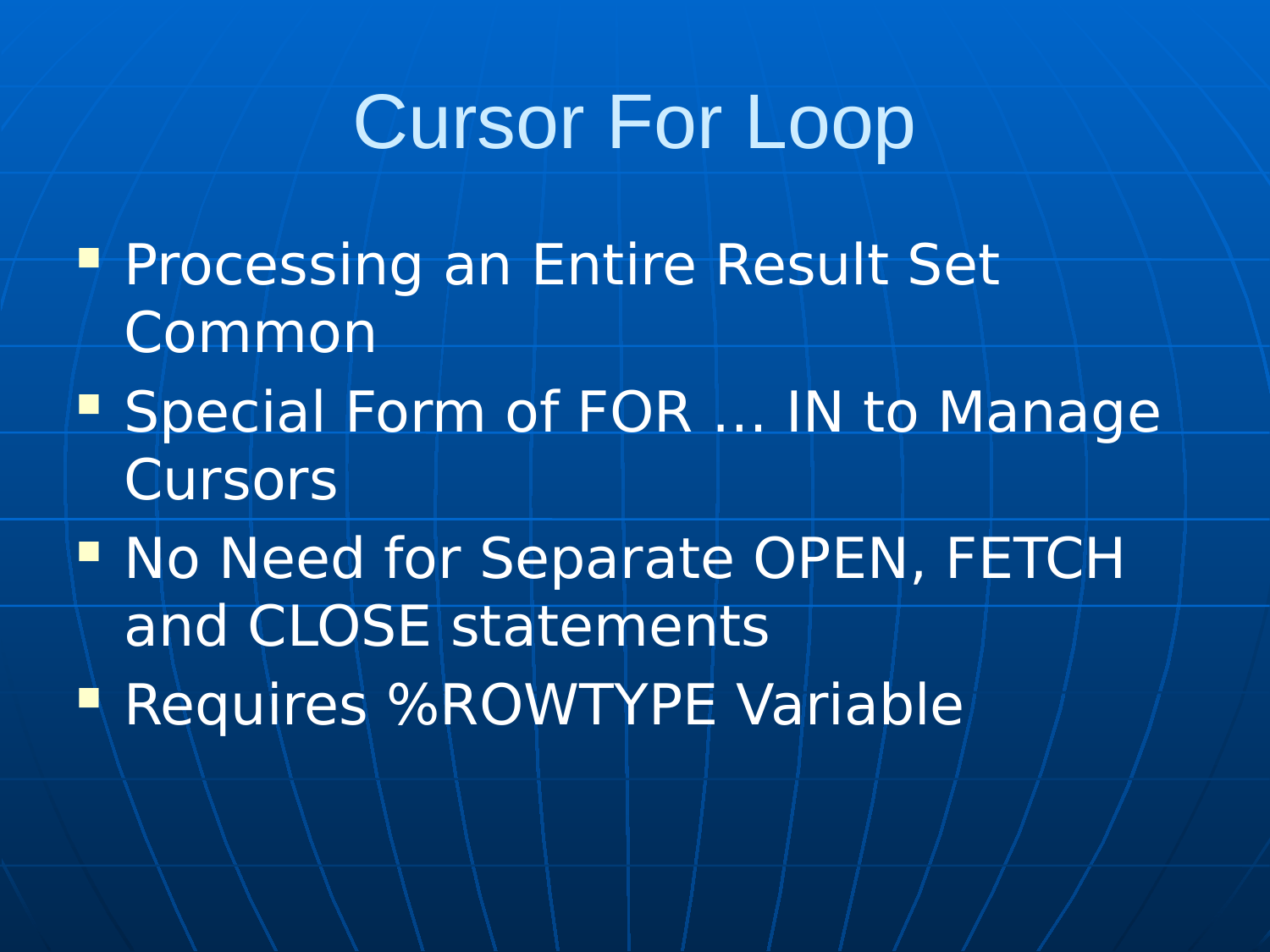

# Cursor For Loop
Processing an Entire Result Set Common
Special Form of FOR … IN to Manage Cursors
No Need for Separate OPEN, FETCH and CLOSE statements
Requires %ROWTYPE Variable